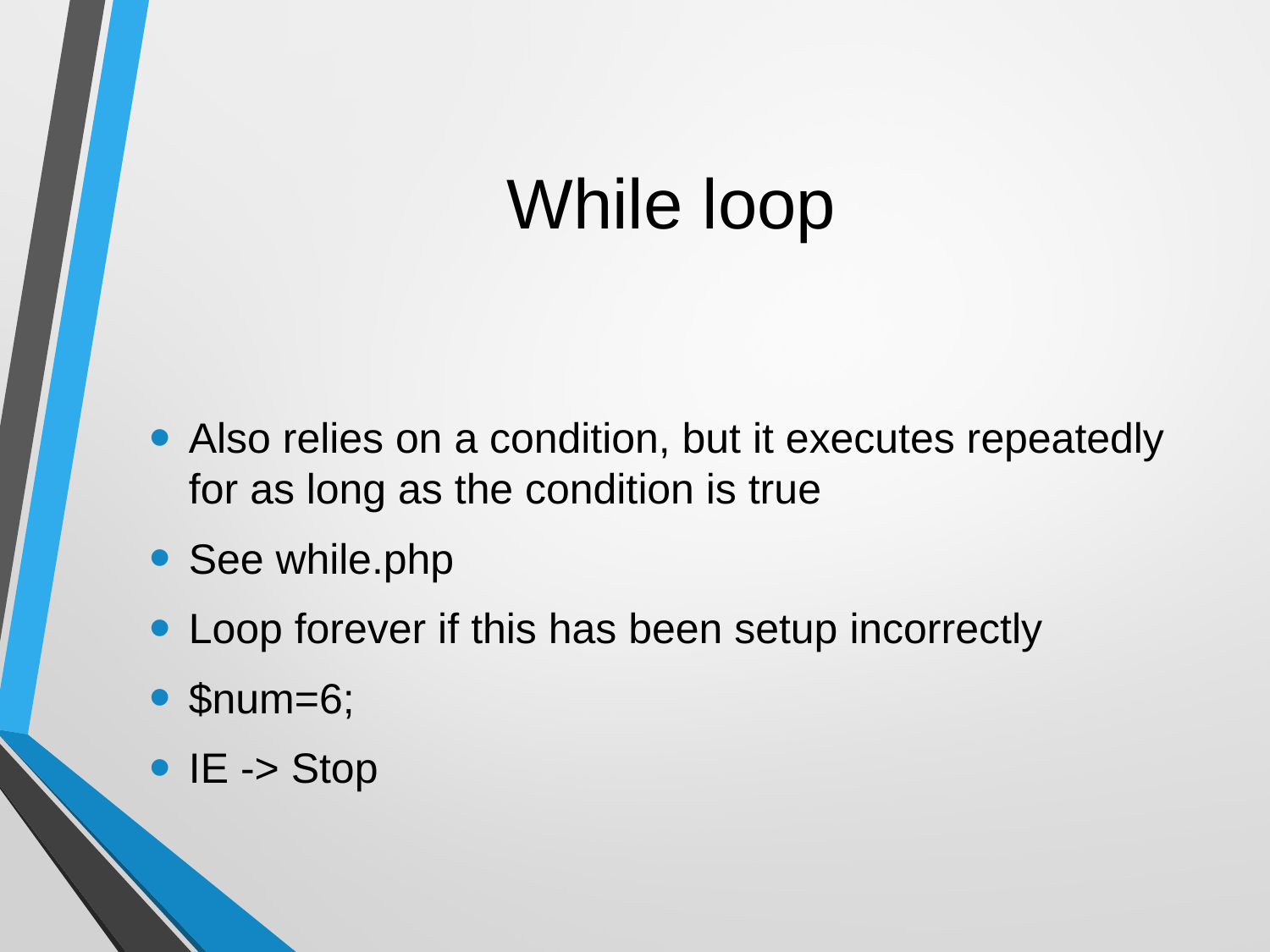

# While loop
Also relies on a condition, but it executes repeatedly for as long as the condition is true
See while.php
Loop forever if this has been setup incorrectly
$num=6;
IE -> Stop